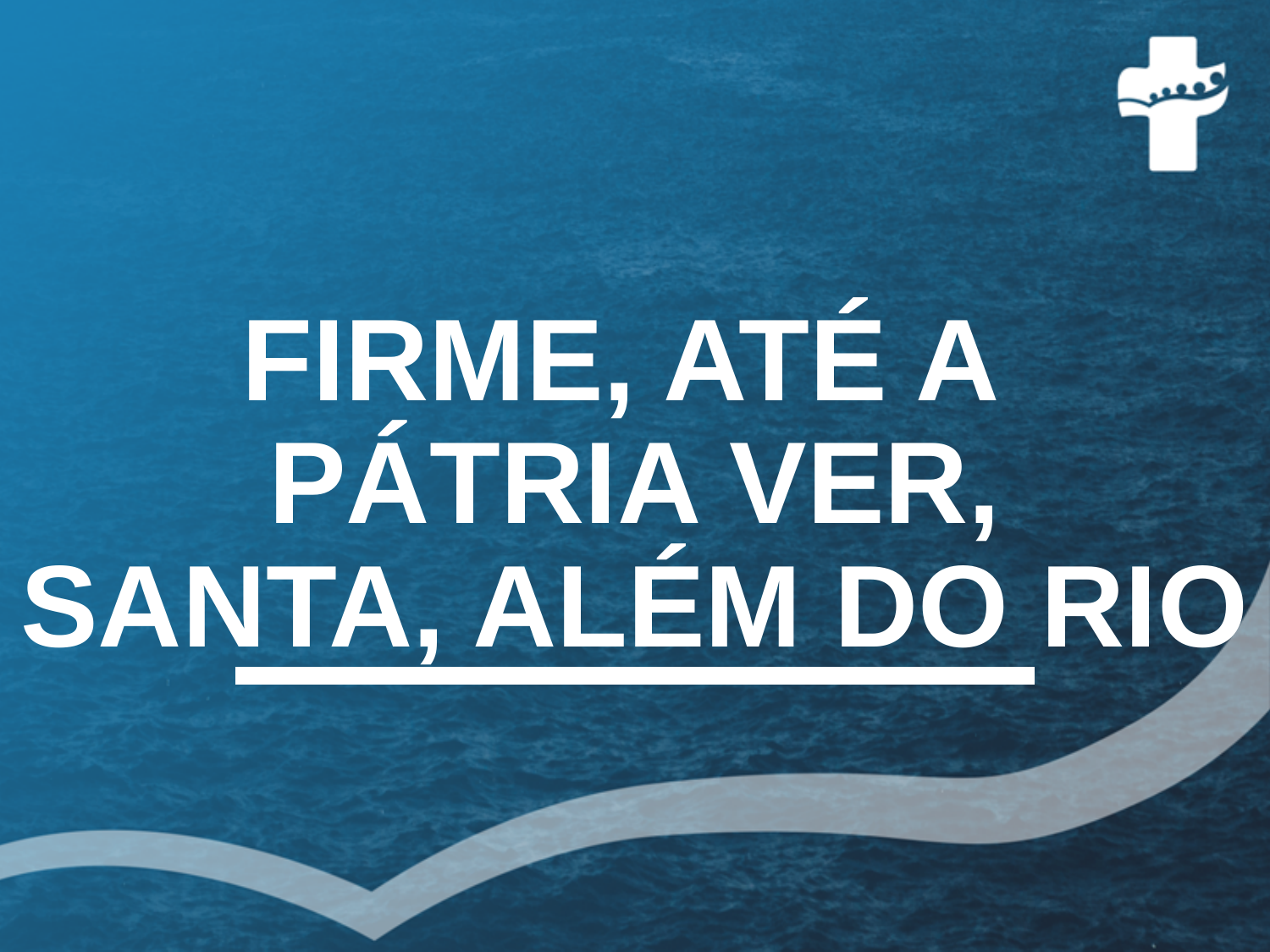

# FIRME, ATÉ A PÁTRIA VER, SANTA, ALÉM DO RIO